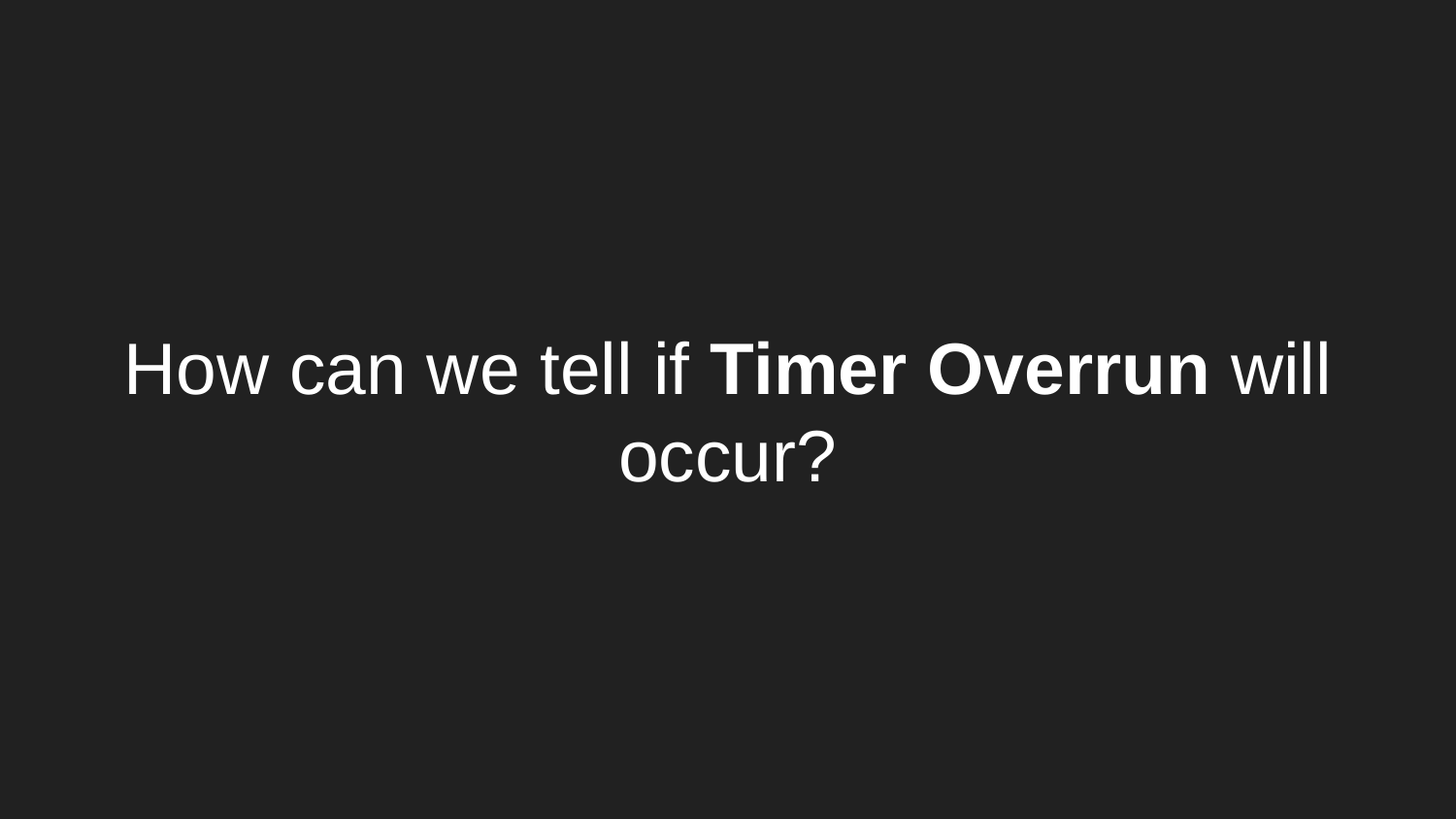

# How can we tell if Timer Overrun will occur?